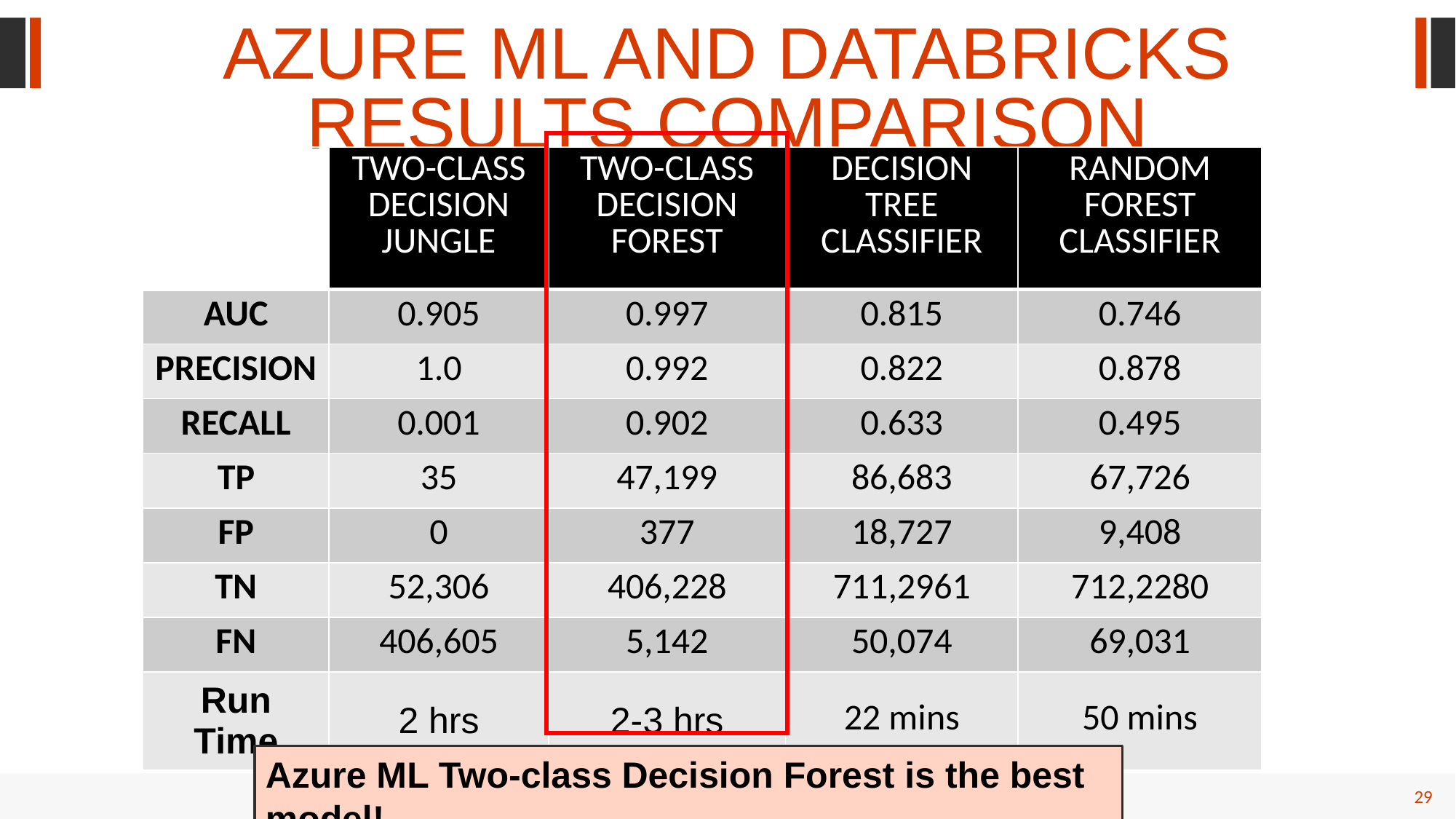

AZURE ML AND DATABRICKS RESULTS COMPARISON

|  | TWO-CLASS DECISION JUNGLE | TWO-CLASS DECISION FOREST | DECISION TREE CLASSIFIER | RANDOM FOREST CLASSIFIER |
| --- | --- | --- | --- | --- |
| AUC | 0.905 | 0.997 | 0.815 | 0.746 |
| PRECISION | 1.0 | 0.992 | 0.822 | 0.878 |
| RECALL | 0.001 | 0.902 | 0.633 | 0.495 |
| TP | 35 | 47,199 | 86,683 | 67,726 |
| FP | 0 | 377 | 18,727 | 9,408 |
| TN | 52,306 | 406,228 | 711,2961 | 712,2280 |
| FN | 406,605 | 5,142 | 50,074 | 69,031 |
| Run Time | 2 hrs | 2-3 hrs | 22 mins | 50 mins |
Azure ML Two-class Decision Forest is the best model!